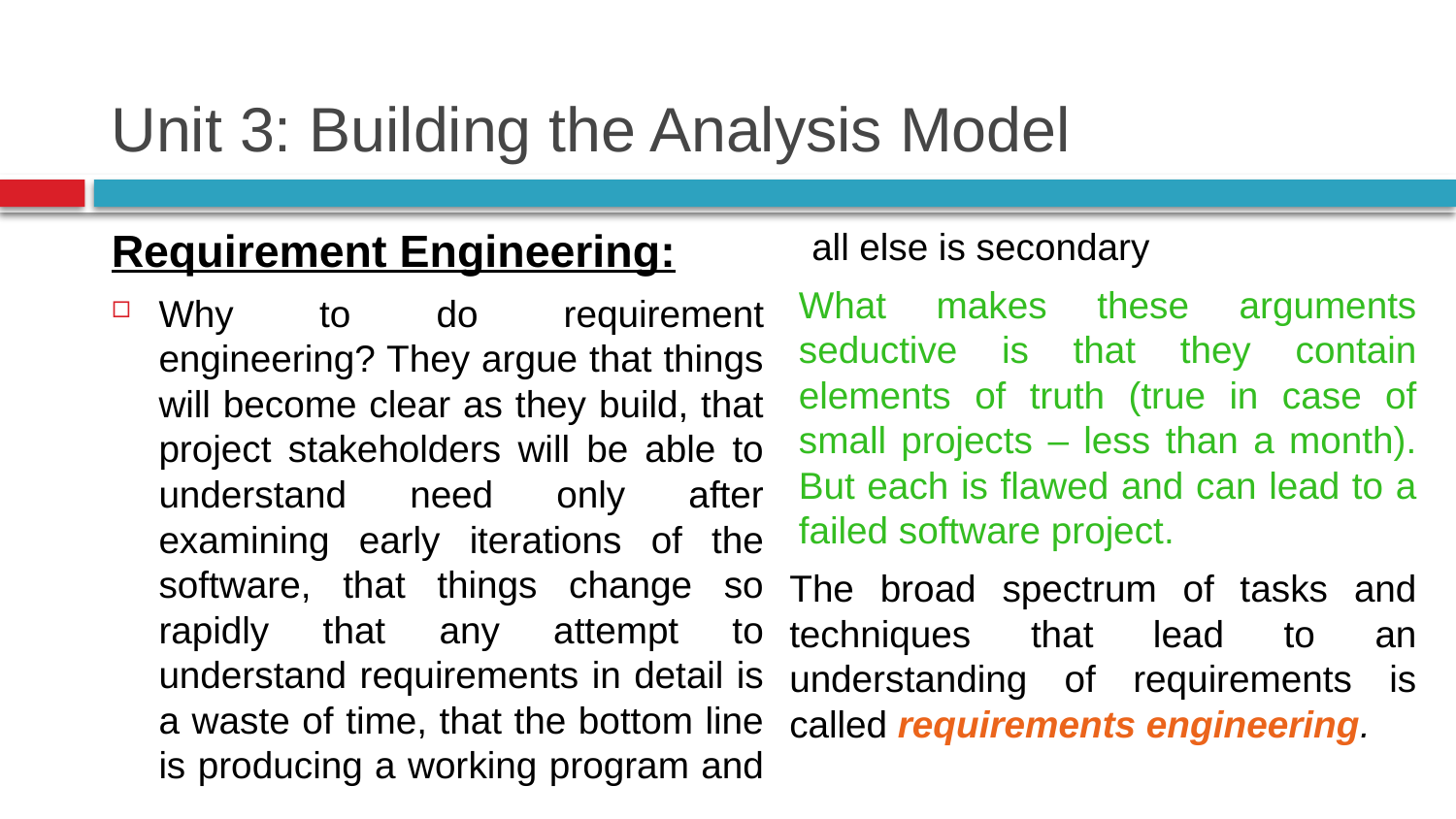

# Unit 3: Building the Analysis Model
Requirement Engineering:
Why to do requirement engineering? They argue that things will become clear as they build, that project stakeholders will be able to understand need only after examining early iterations of the software, that things change so rapidly that any attempt to understand requirements in detail is a waste of time, that the bottom line is producing a working program and all else is secondary
What makes these arguments seductive is that they contain elements of truth (true in case of small projects – less than a month). But each is flawed and can lead to a failed software project.
The broad spectrum of tasks and techniques that lead to an understanding of requirements is called requirements engineering.